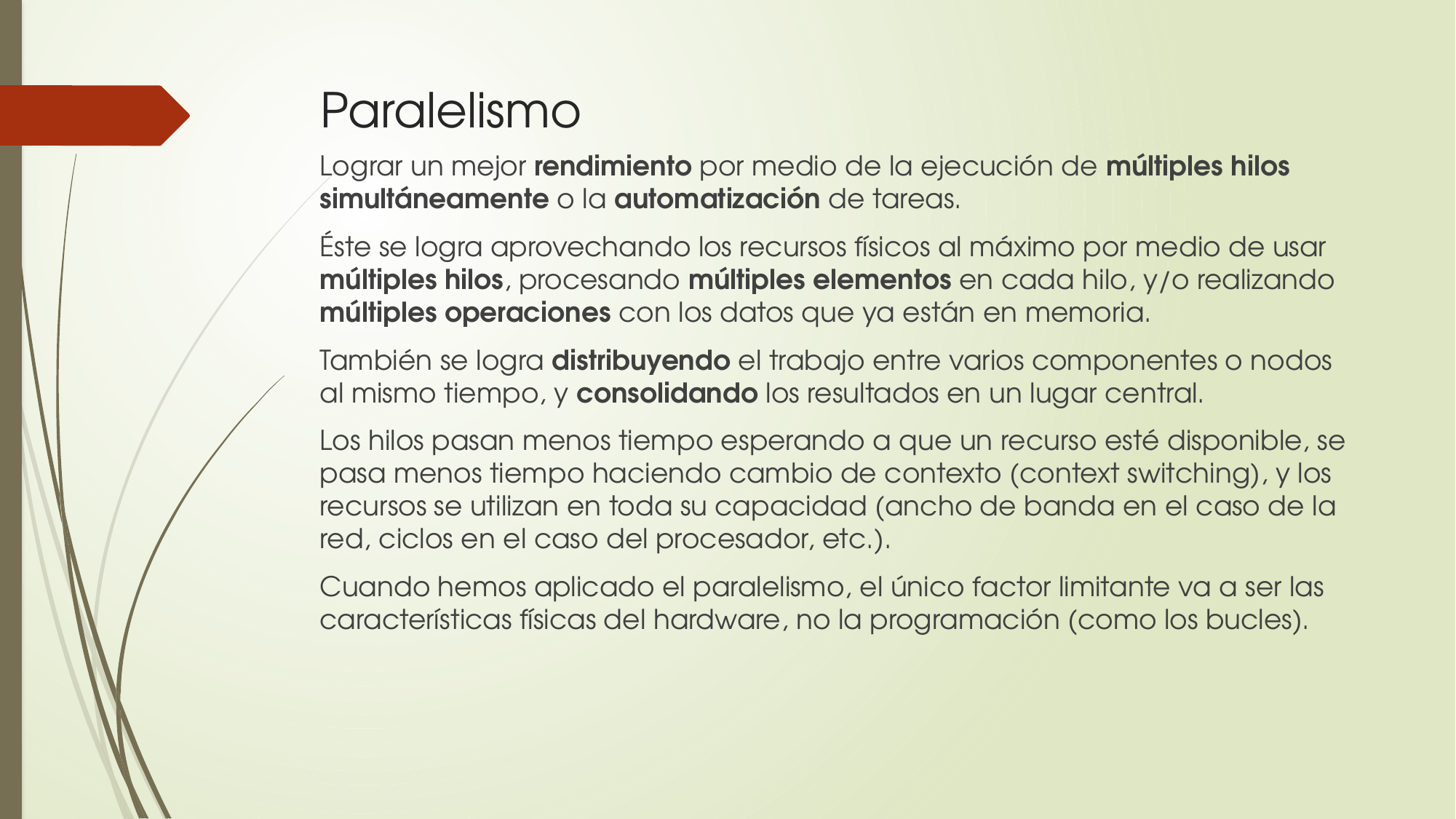

Paralelismo
Lograr un mejor rendimiento por medio de la ejecución de múltiples hilos simultáneamente o la automatización de tareas.
Éste se logra aprovechando los recursos físicos al máximo por medio de usar múltiples hilos, procesando múltiples elementos en cada hilo, y/o realizando múltiples operaciones con los datos que ya están en memoria.
También se logra distribuyendo el trabajo entre varios componentes o nodos al mismo tiempo, y consolidando los resultados en un lugar central.
Los hilos pasan menos tiempo esperando a que un recurso esté disponible, se pasa menos tiempo haciendo cambio de contexto (context switching), y los recursos se utilizan en toda su capacidad (ancho de banda en el caso de la red, ciclos en el caso del procesador, etc.).
Cuando hemos aplicado el paralelismo, el único factor limitante va a ser las características físicas del hardware, no la programación (como los bucles).